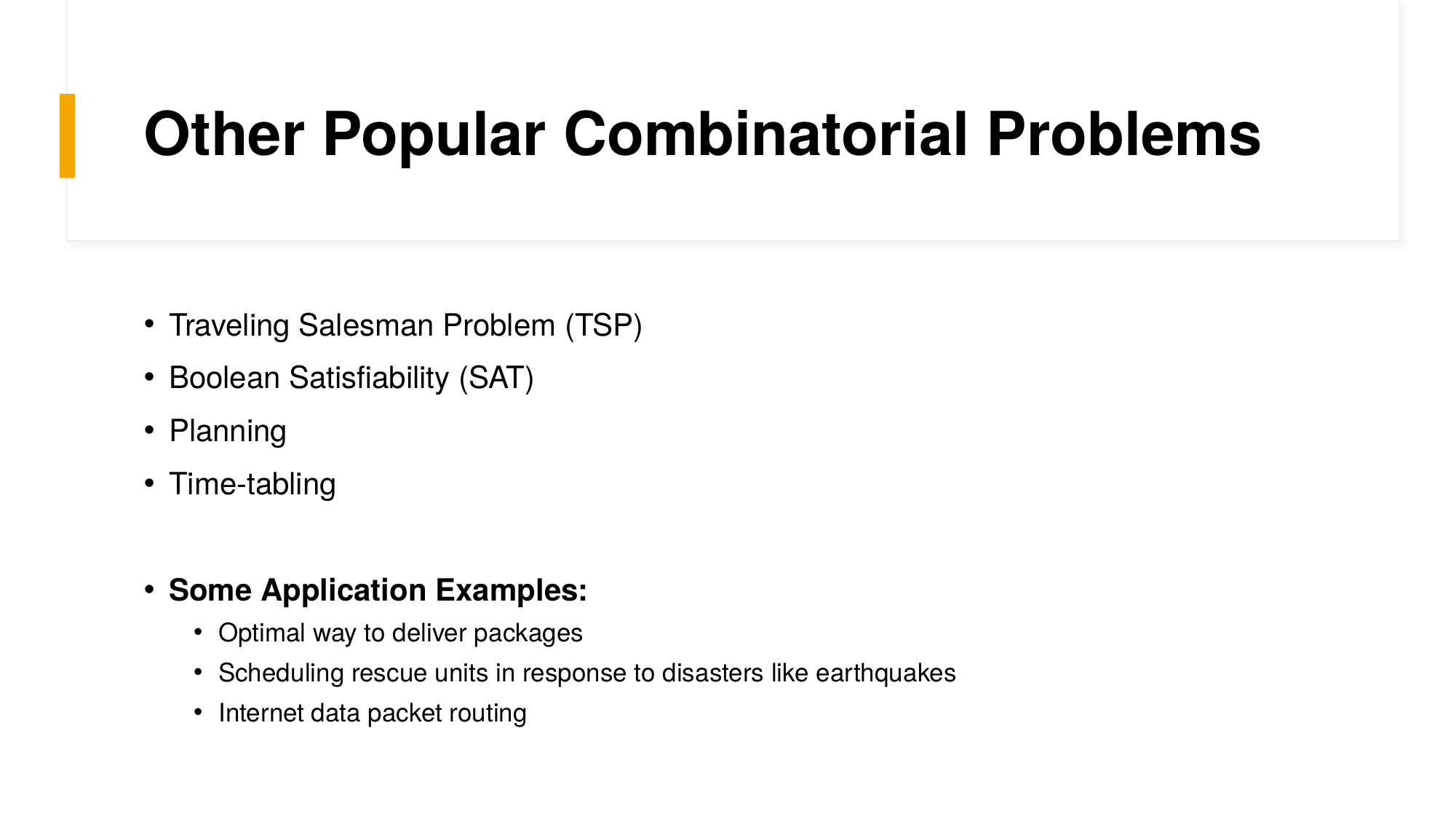

# Other Popular Combinatorial Problems
Traveling Salesman Problem (TSP)
Boolean Satisfiability (SAT)
Planning
Time-tabling

Some Application Examples:
Optimal way to deliver packages
Scheduling rescue units in response to disasters like earthquakes
Internet data packet routing